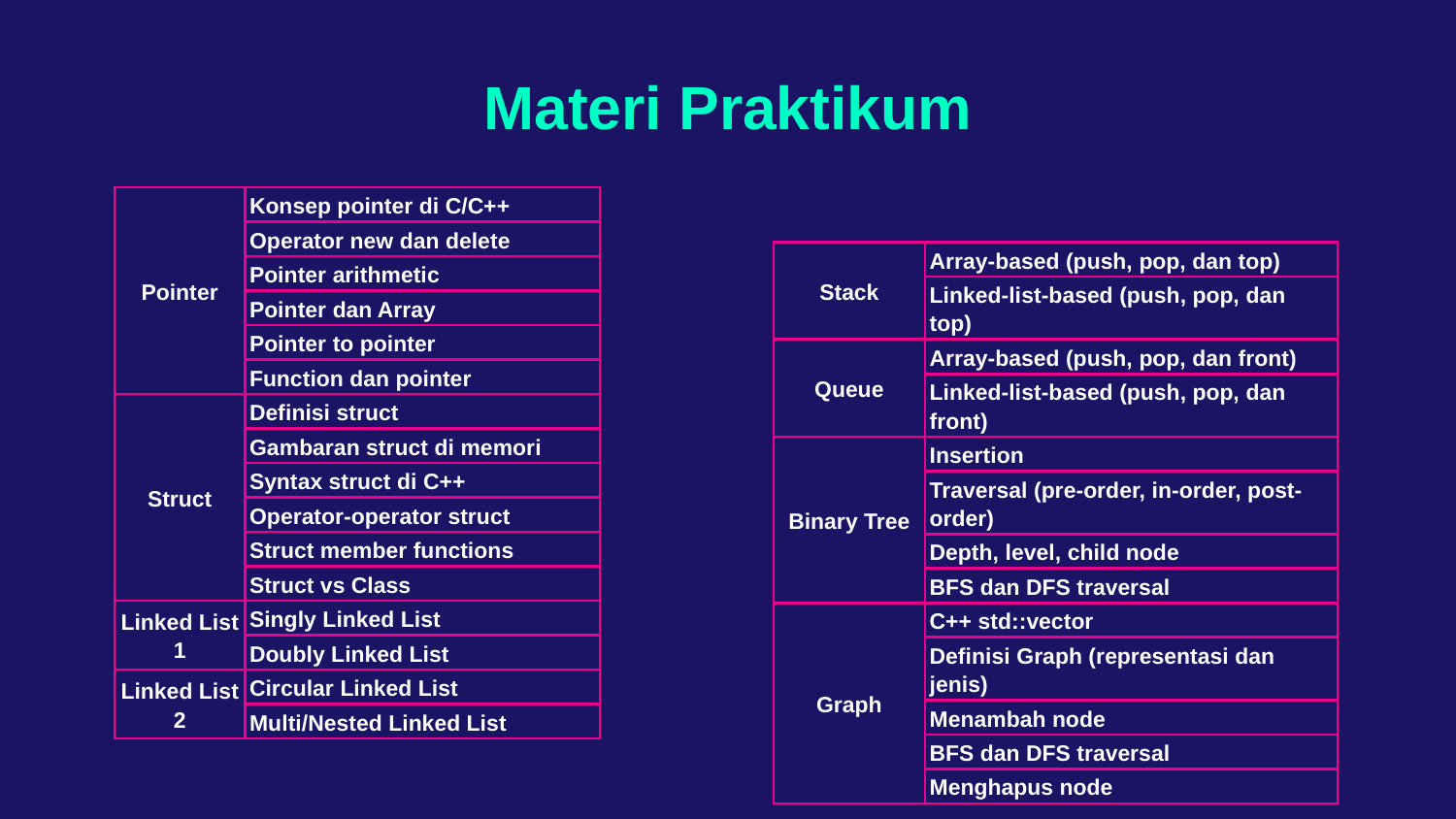

# Materi Praktikum
| Pointer | Konsep pointer di C/C++ |
| --- | --- |
|  | Operator new dan delete |
|  | Pointer arithmetic |
|  | Pointer dan Array |
|  | Pointer to pointer |
|  | Function dan pointer |
| Struct | Definisi struct |
|  | Gambaran struct di memori |
|  | Syntax struct di C++ |
|  | Operator-operator struct |
|  | Struct member functions |
|  | Struct vs Class |
| Linked List 1 | Singly Linked List |
|  | Doubly Linked List |
| Linked List 2 | Circular Linked List |
|  | Multi/Nested Linked List |
| Stack | Array-based (push, pop, dan top) |
| --- | --- |
|  | Linked-list-based (push, pop, dan top) |
| Queue | Array-based (push, pop, dan front) |
|  | Linked-list-based (push, pop, dan front) |
| Binary Tree | Insertion |
|  | Traversal (pre-order, in-order, post-order) |
|  | Depth, level, child node |
|  | BFS dan DFS traversal |
| Graph | C++ std::vector |
|  | Definisi Graph (representasi dan jenis) |
|  | Menambah node |
|  | BFS dan DFS traversal |
|  | Menghapus node |